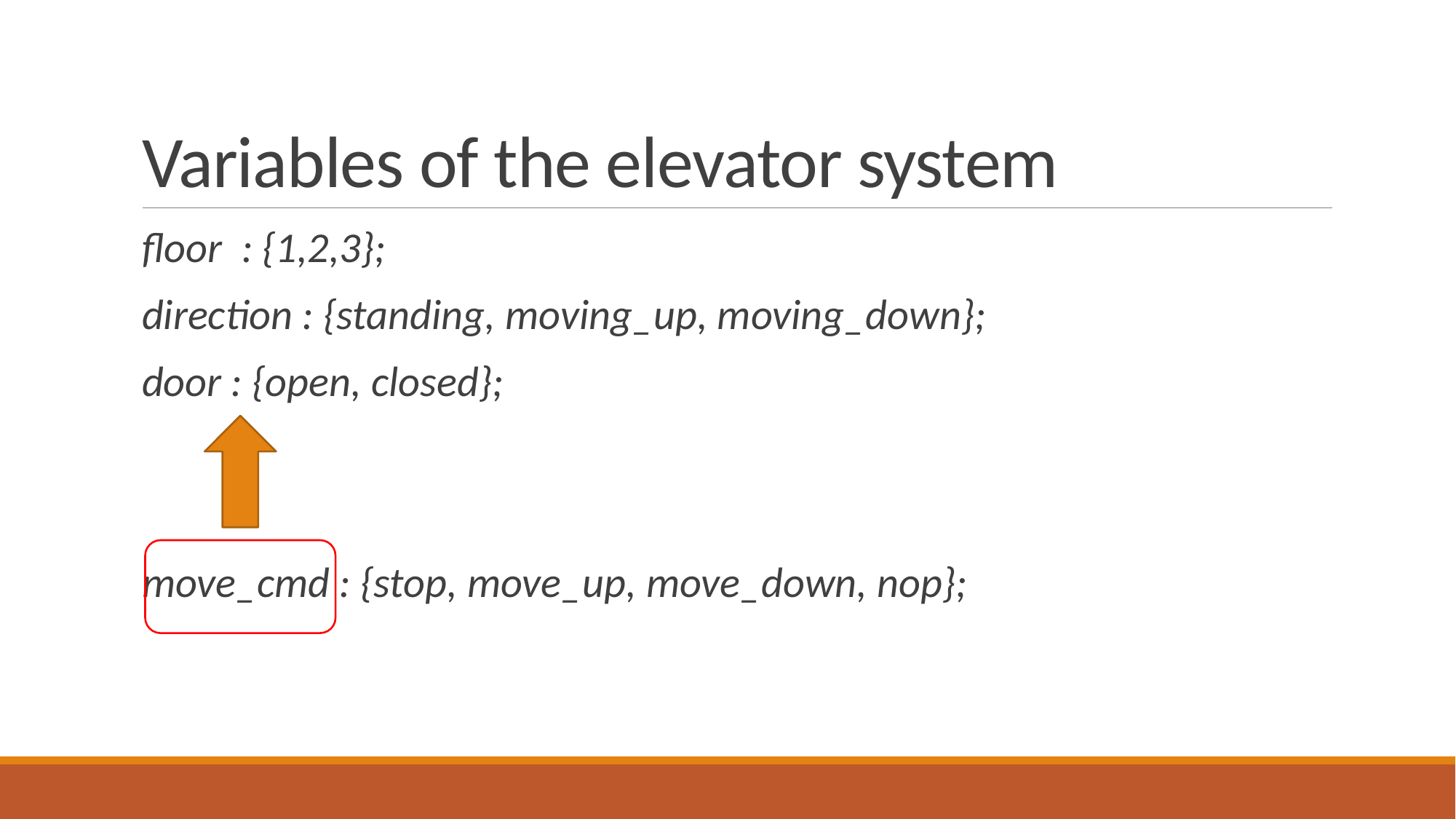

# Variables of the elevator system
floor  : {1,2,3};
direction : {standing, moving_up, moving_down};
door : {open, closed};

move_cmd : {stop, move_up, move_down, nop};